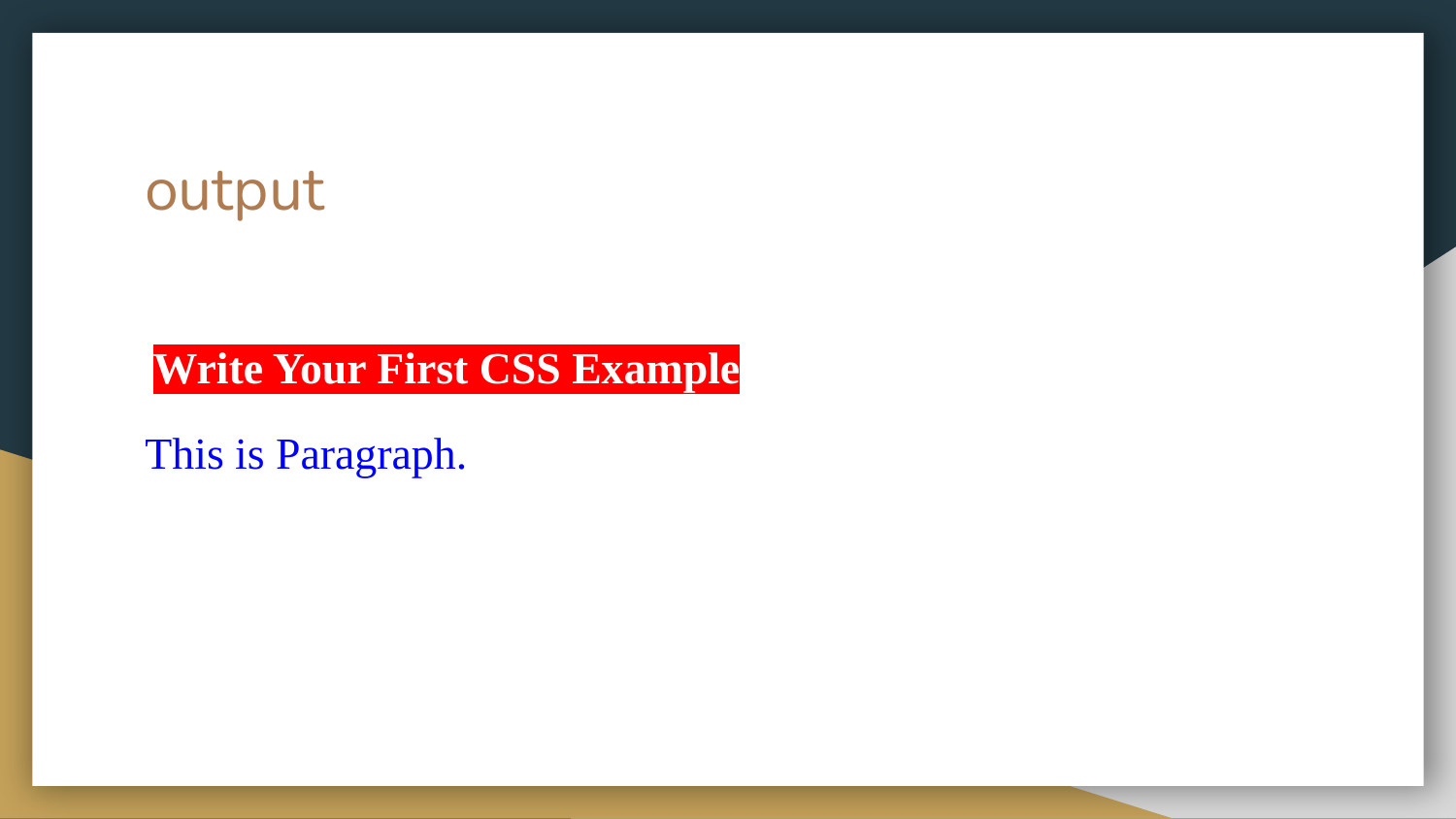

# output
Write Your First CSS Example
This is Paragraph.